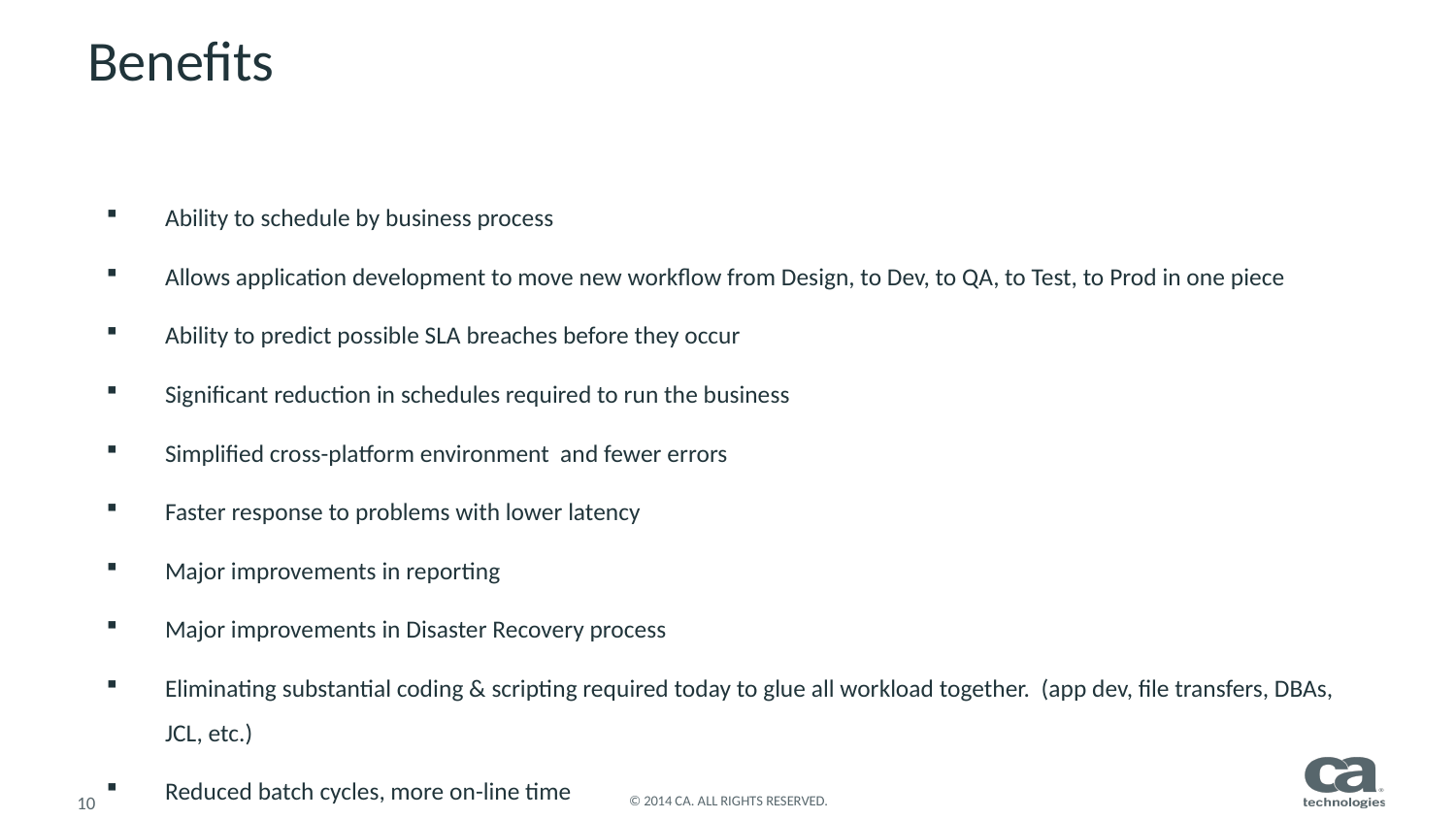

# Benefits
Ability to schedule by business process
Allows application development to move new workflow from Design, to Dev, to QA, to Test, to Prod in one piece
Ability to predict possible SLA breaches before they occur
Significant reduction in schedules required to run the business
Simplified cross-platform environment  and fewer errors
Faster response to problems with lower latency
Major improvements in reporting
Major improvements in Disaster Recovery process
Eliminating substantial coding & scripting required today to glue all workload together.  (app dev, file transfers, DBAs, JCL, etc.)
Reduced batch cycles, more on-line time